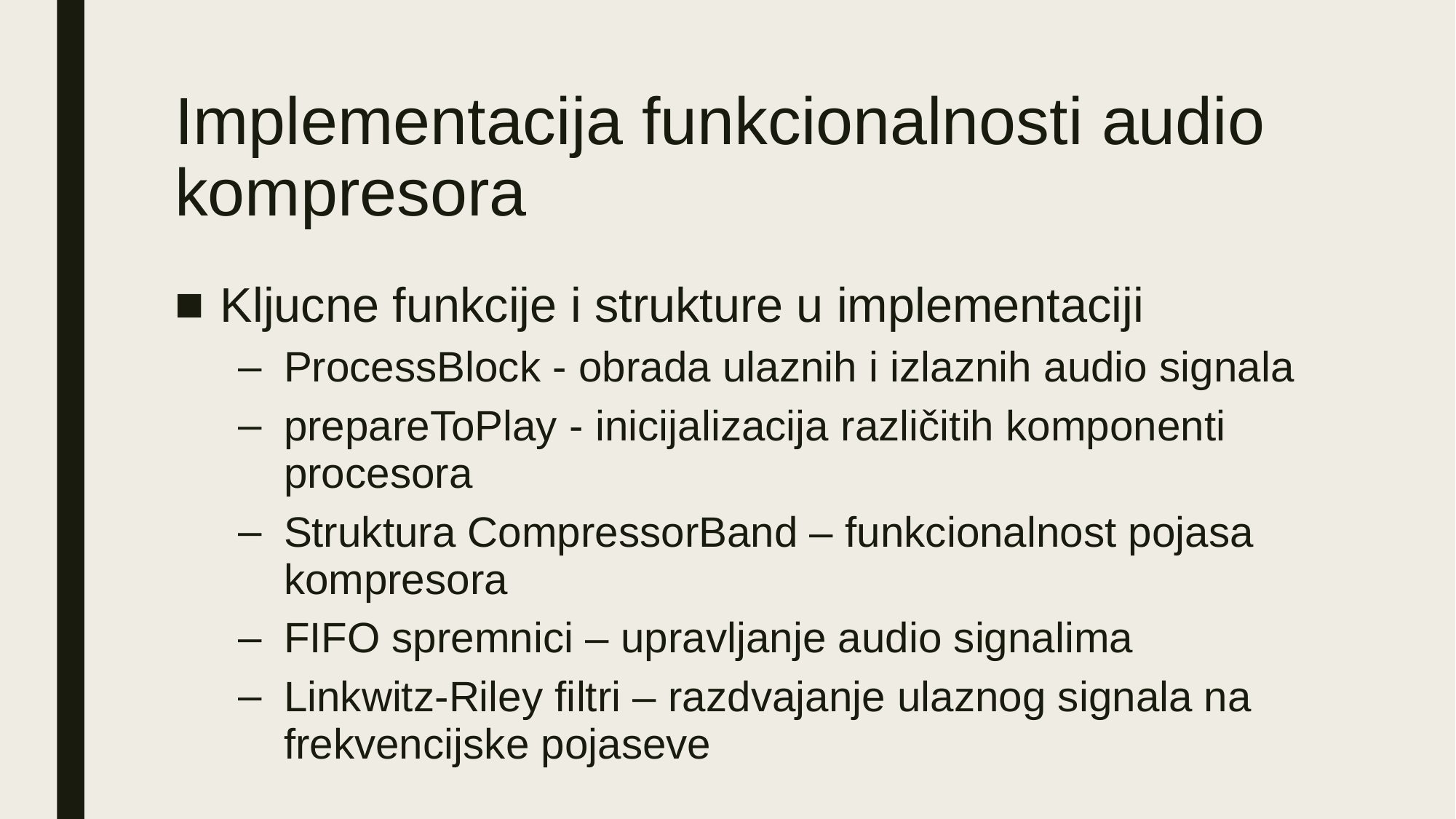

# Implementacija funkcionalnosti audio kompresora
Kljucne funkcije i strukture u implementaciji
ProcessBlock - obrada ulaznih i izlaznih audio signala
prepareToPlay - inicijalizacija različitih komponenti procesora
Struktura CompressorBand – funkcionalnost pojasa kompresora
FIFO spremnici – upravljanje audio signalima
Linkwitz-Riley filtri – razdvajanje ulaznog signala na frekvencijske pojaseve